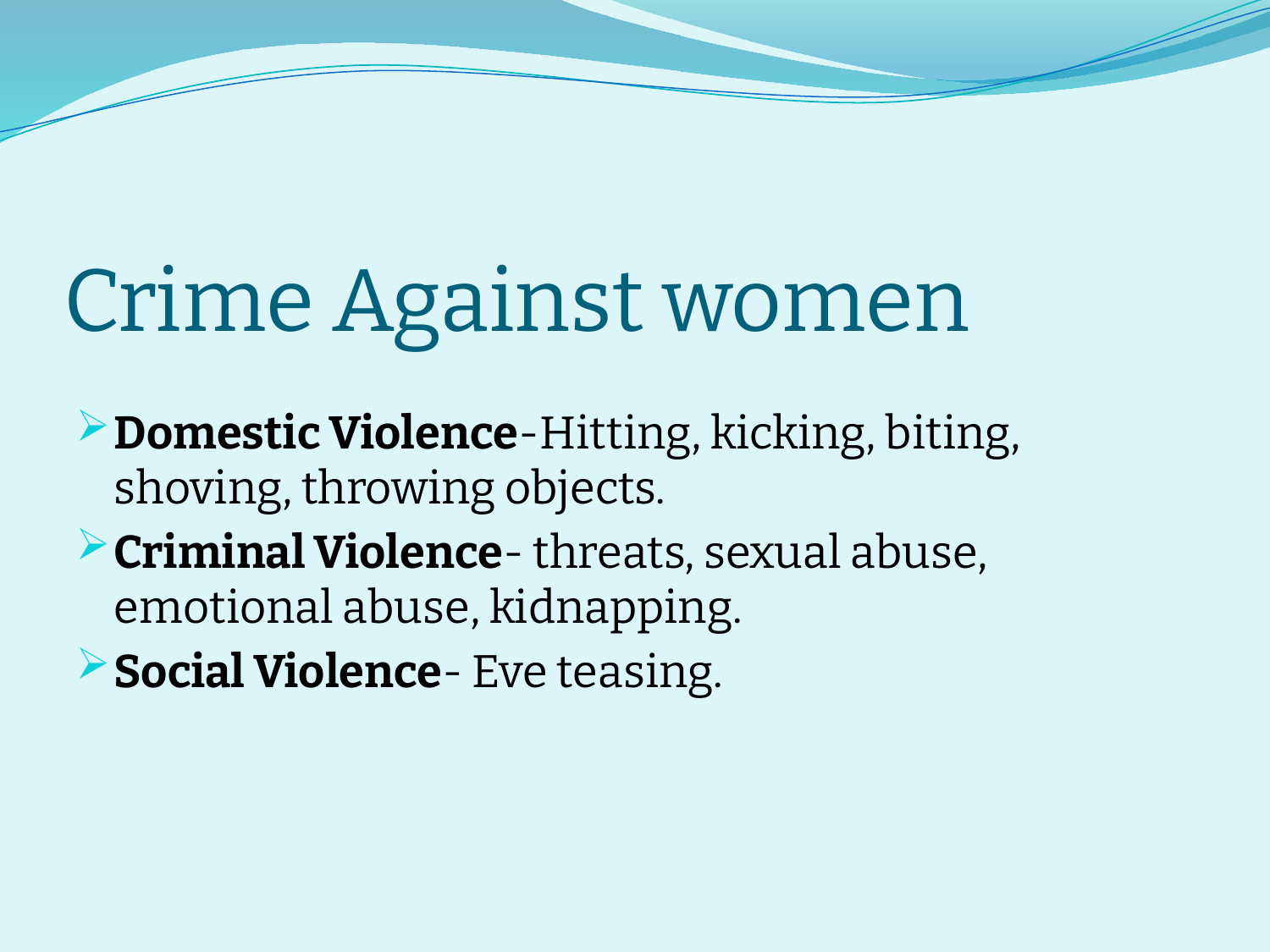

# Crime Against women

Domestic Violence-Hitting, kicking, biting, shoving, throwing objects.
Criminal Violence- threats, sexual abuse, emotional abuse, kidnapping.
Social Violence- Eve teasing.